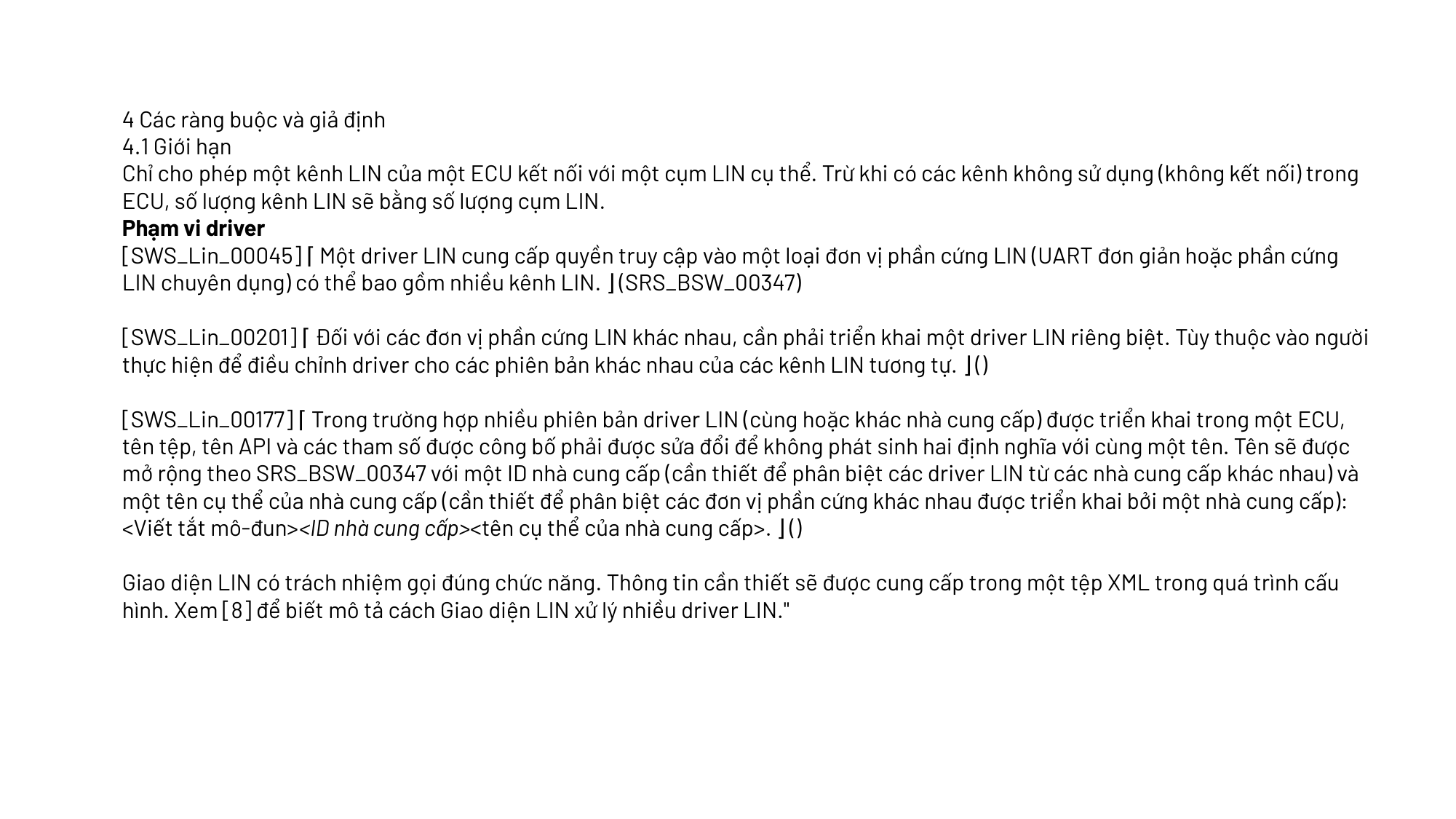

4 Các ràng buộc và giả định
4.1 Giới hạn
Chỉ cho phép một kênh LIN của một ECU kết nối với một cụm LIN cụ thể. Trừ khi có các kênh không sử dụng (không kết nối) trong ECU, số lượng kênh LIN sẽ bằng số lượng cụm LIN.
Phạm vi driver
[SWS_Lin_00045] ⌈ Một driver LIN cung cấp quyền truy cập vào một loại đơn vị phần cứng LIN (UART đơn giản hoặc phần cứng LIN chuyên dụng) có thể bao gồm nhiều kênh LIN. ⌋ (SRS_BSW_00347)
[SWS_Lin_00201] ⌈ Đối với các đơn vị phần cứng LIN khác nhau, cần phải triển khai một driver LIN riêng biệt. Tùy thuộc vào người thực hiện để điều chỉnh driver cho các phiên bản khác nhau của các kênh LIN tương tự. ⌋ ()
[SWS_Lin_00177] ⌈ Trong trường hợp nhiều phiên bản driver LIN (cùng hoặc khác nhà cung cấp) được triển khai trong một ECU, tên tệp, tên API và các tham số được công bố phải được sửa đổi để không phát sinh hai định nghĩa với cùng một tên. Tên sẽ được mở rộng theo SRS_BSW_00347 với một ID nhà cung cấp (cần thiết để phân biệt các driver LIN từ các nhà cung cấp khác nhau) và một tên cụ thể của nhà cung cấp (cần thiết để phân biệt các đơn vị phần cứng khác nhau được triển khai bởi một nhà cung cấp): <Viết tắt mô-đun><ID nhà cung cấp><tên cụ thể của nhà cung cấp>. ⌋ ()

Giao diện LIN có trách nhiệm gọi đúng chức năng. Thông tin cần thiết sẽ được cung cấp trong một tệp XML trong quá trình cấu hình. Xem [8] để biết mô tả cách Giao diện LIN xử lý nhiều driver LIN."